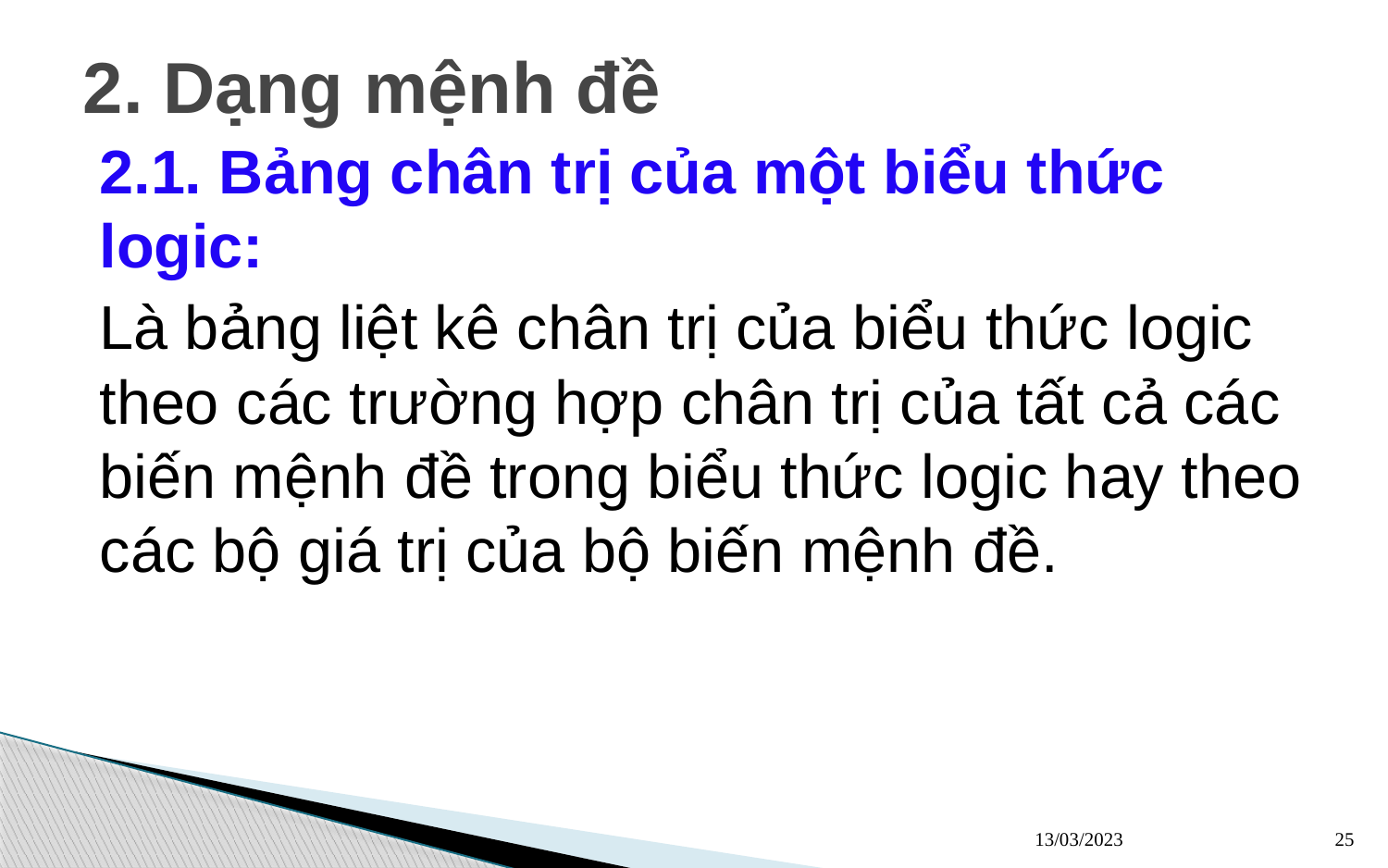

# 2. Dạng mệnh đề
2.1. Bảng chân trị của một biểu thức logic:
Là bảng liệt kê chân trị của biểu thức logic theo các trường hợp chân trị của tất cả các biến mệnh đề trong biểu thức logic hay theo các bộ giá trị của bộ biến mệnh đề.

13/03/2023
25